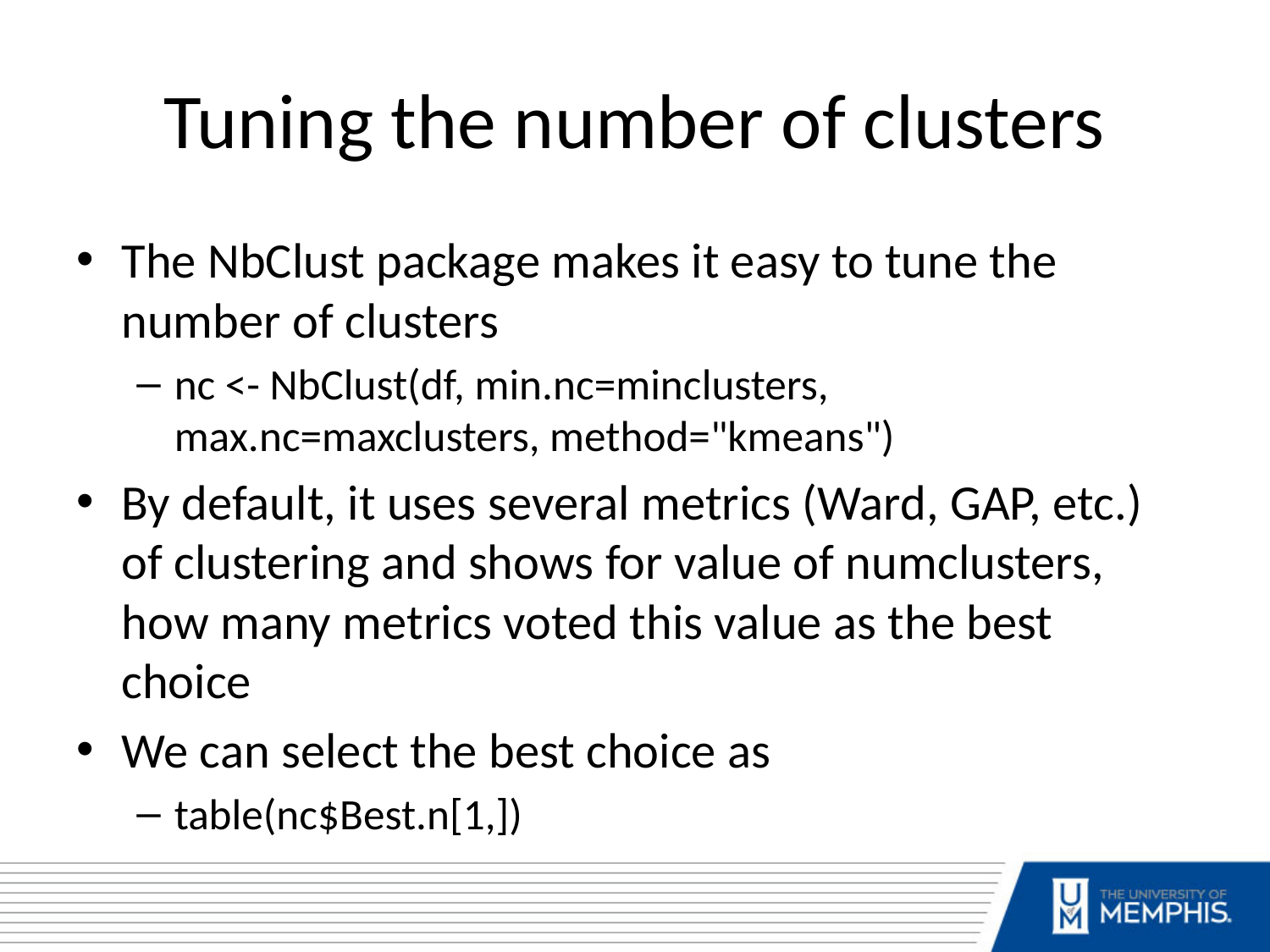

# Tuning the number of clusters
The NbClust package makes it easy to tune the number of clusters
nc <- NbClust(df, min.nc=minclusters, max.nc=maxclusters, method="kmeans")
By default, it uses several metrics (Ward, GAP, etc.) of clustering and shows for value of numclusters, how many metrics voted this value as the best choice
We can select the best choice as
table(nc$Best.n[1,])